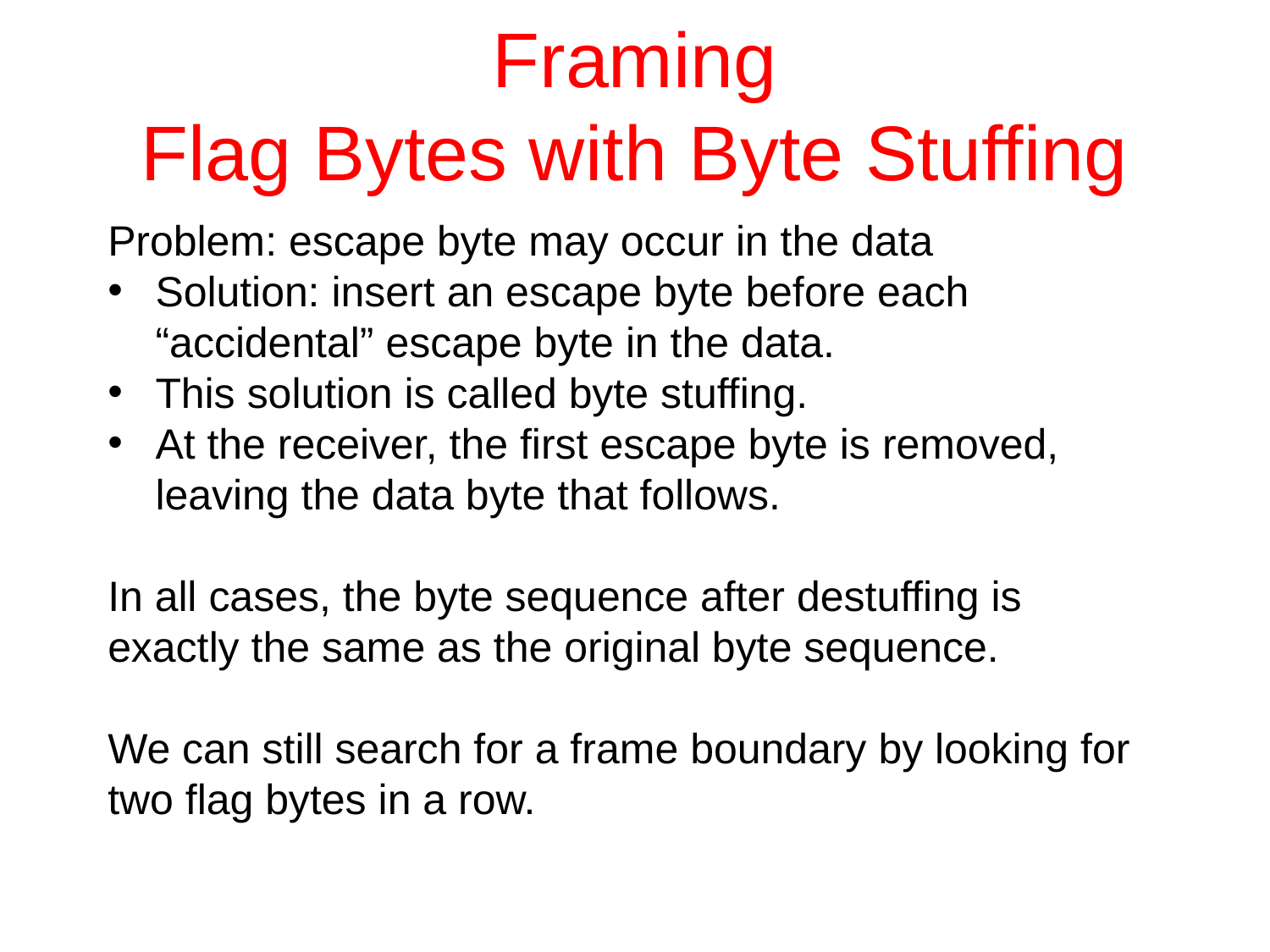

# Framing Flag Bytes with Byte Stuffing
Problem: escape byte may occur in the data
Solution: insert an escape byte before each “accidental” escape byte in the data.
This solution is called byte stuffing.
At the receiver, the first escape byte is removed, leaving the data byte that follows.

In all cases, the byte sequence after destuffing is exactly the same as the original byte sequence.

We can still search for a frame boundary by looking for two flag bytes in a row.